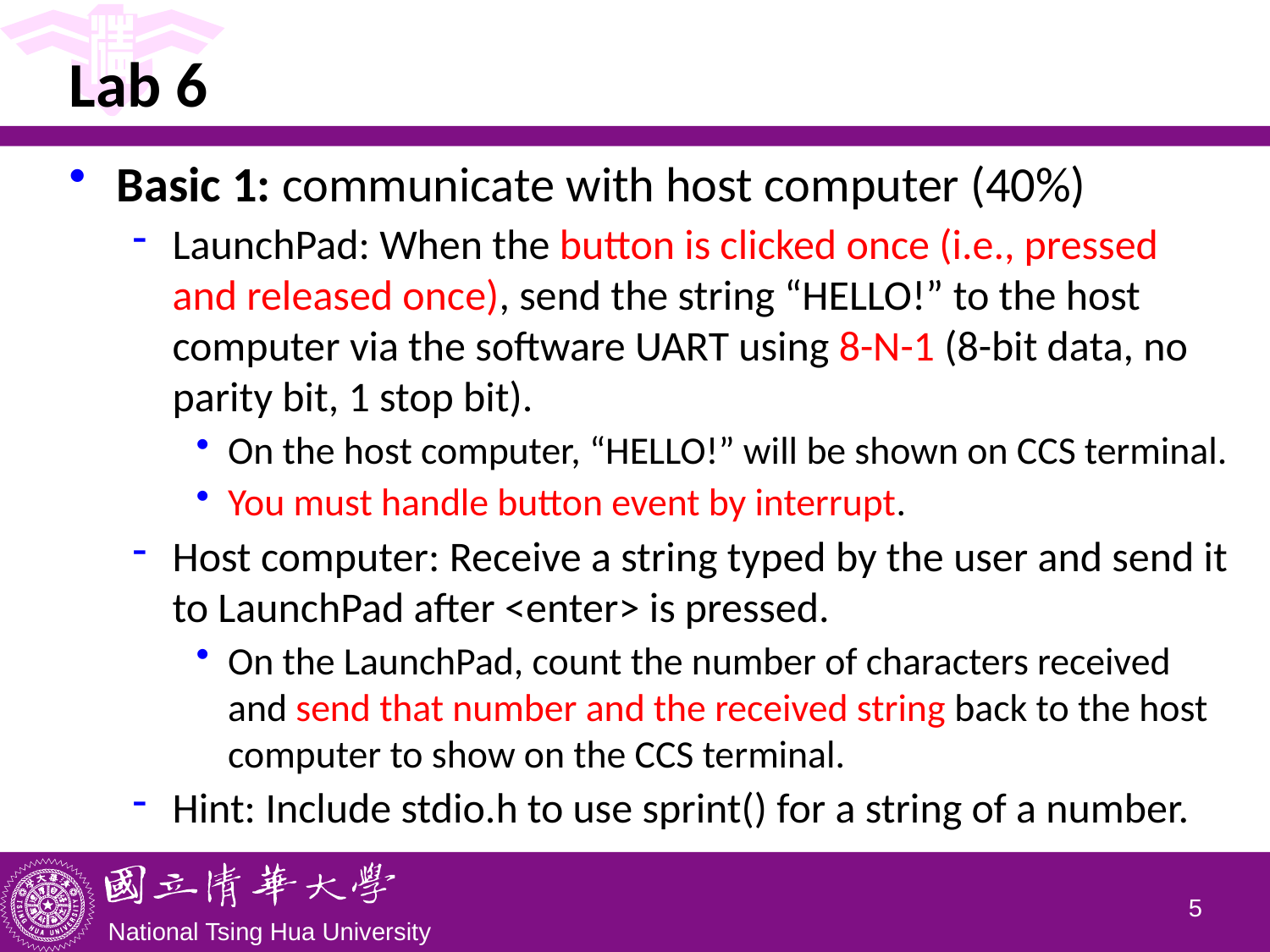

# Lab 6
Basic 1: communicate with host computer (40%)
LaunchPad: When the button is clicked once (i.e., pressed and released once), send the string “HELLO!” to the host computer via the software UART using 8-N-1 (8-bit data, no parity bit, 1 stop bit).
On the host computer, “HELLO!” will be shown on CCS terminal.
You must handle button event by interrupt.
Host computer: Receive a string typed by the user and send it to LaunchPad after <enter> is pressed.
On the LaunchPad, count the number of characters received and send that number and the received string back to the host computer to show on the CCS terminal.
Hint: Include stdio.h to use sprint() for a string of a number.
5